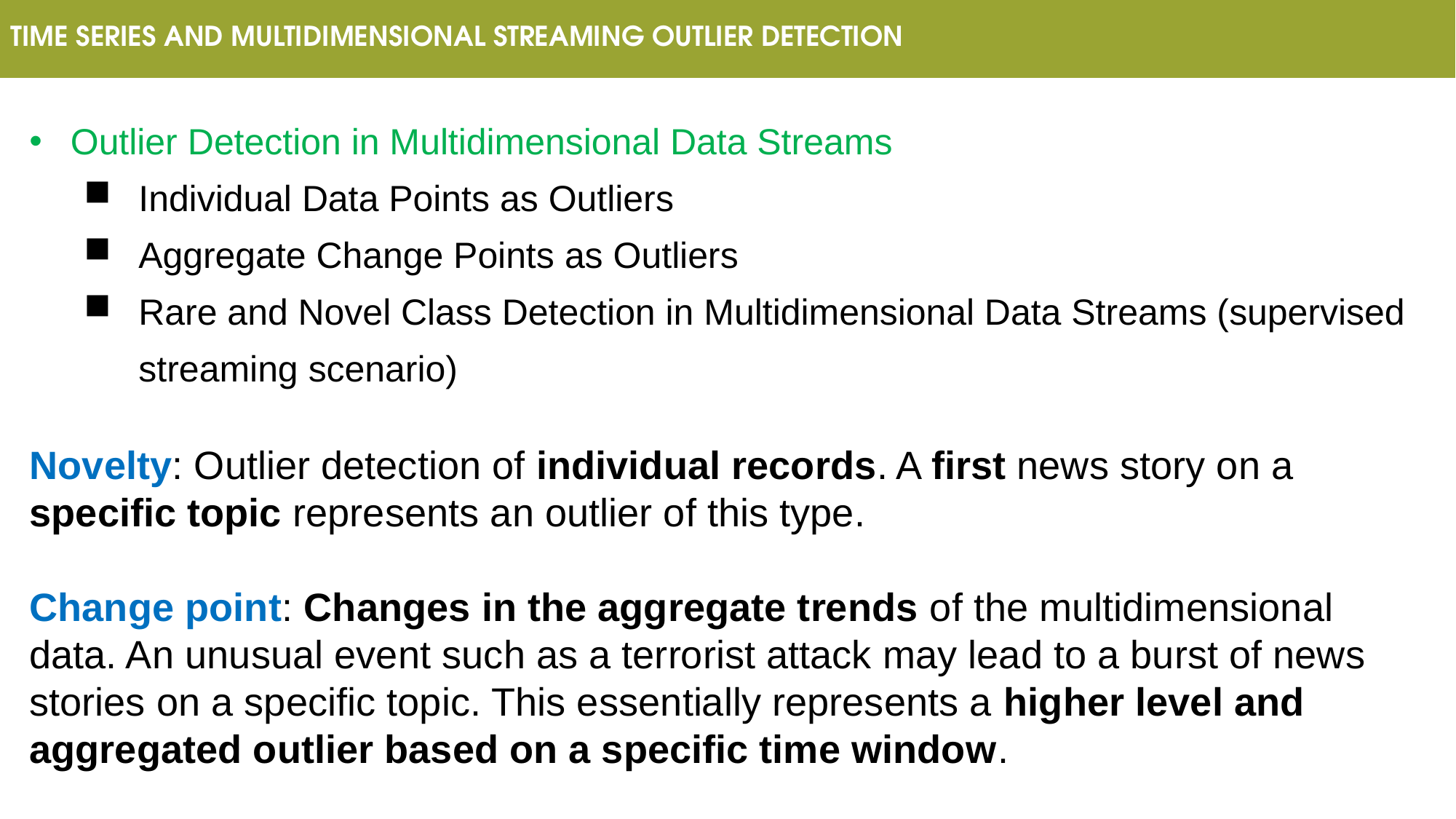

TIME SERIES AND MULTIDIMENSIONAL STREAMING OUTLIER DETECTION

Outlier Detection in Multidimensional Data Streams
Individual Data Points as Outliers
Aggregate Change Points as Outliers
Rare and Novel Class Detection in Multidimensional Data Streams (supervised streaming scenario)

Novelty: Outlier detection of individual records. A first news story on a specific topic represents an outlier of this type.

Change point: Changes in the aggregate trends of the multidimensional data. An unusual event such as a terrorist attack may lead to a burst of news stories on a specific topic. This essentially represents a higher level and aggregated outlier based on a specific time window.